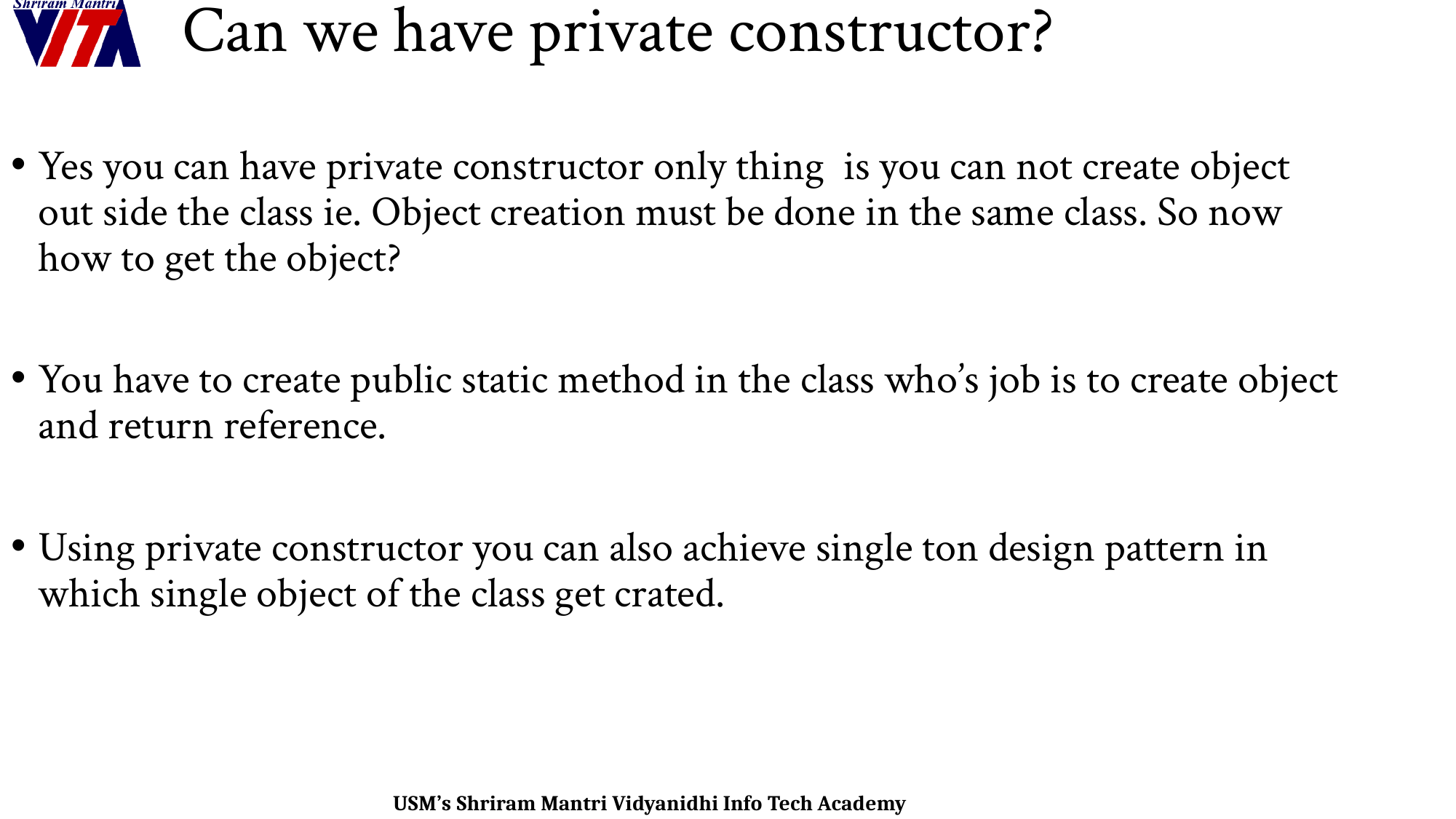

# Can we have private constructor?
Yes you can have private constructor only thing  is you can not create object out side the class ie. Object creation must be done in the same class. So now how to get the object?

You have to create public static method in the class who’s job is to create object and return reference.

Using private constructor you can also achieve single ton design pattern in which single object of the class get crated.